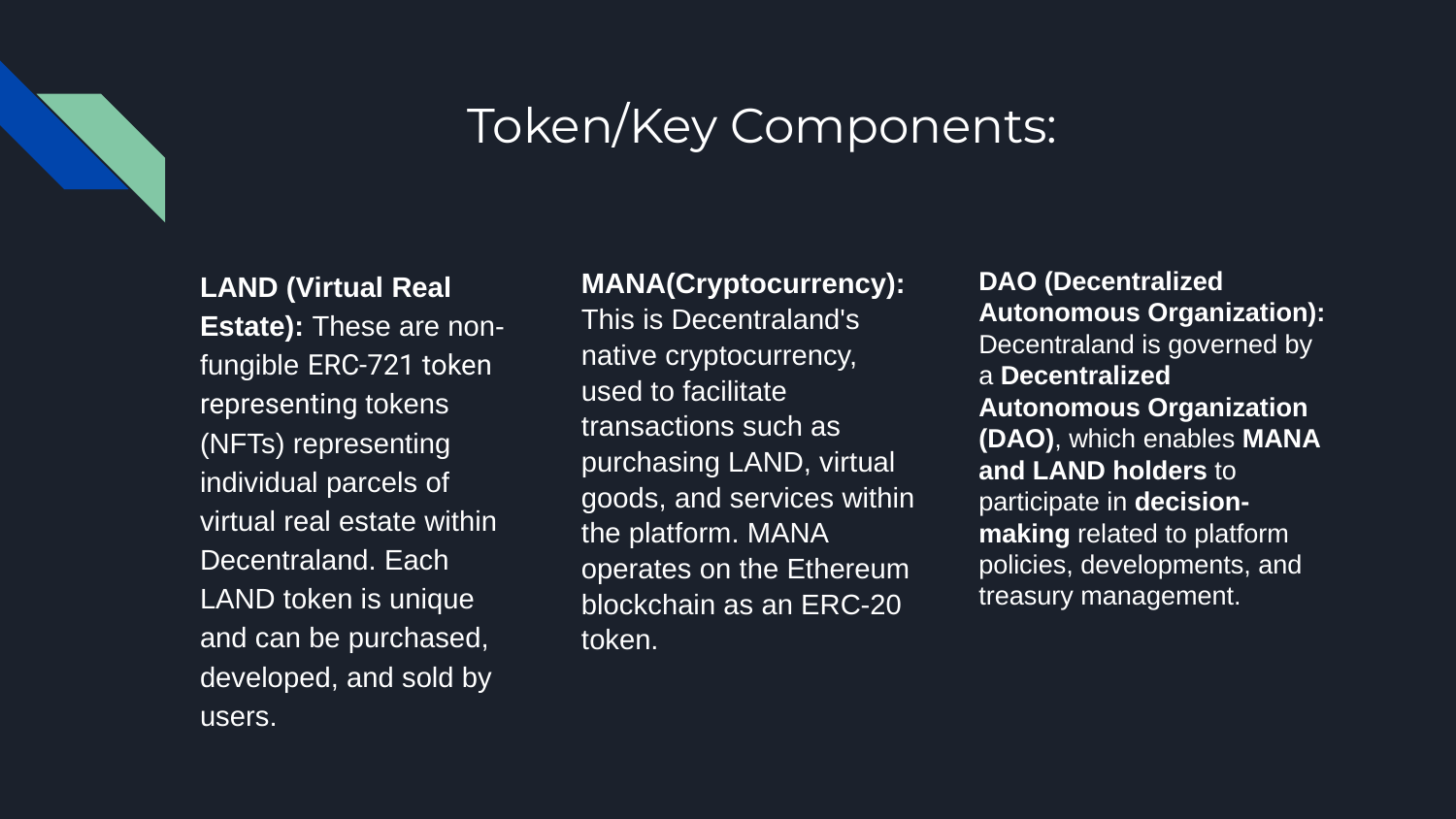

# Token/Key Components:
LAND (Virtual Real Estate): These are non-fungible ERC-721 token representing tokens (NFTs) representing individual parcels of virtual real estate within Decentraland. Each LAND token is unique and can be purchased, developed, and sold by users.

MANA(Cryptocurrency): This is Decentraland's native cryptocurrency, used to facilitate transactions such as purchasing LAND, virtual goods, and services within the platform. MANA operates on the Ethereum blockchain as an ERC-20 token.
DAO (Decentralized Autonomous Organization): Decentraland is governed by a Decentralized Autonomous Organization (DAO), which enables MANA and LAND holders to participate in decision-making related to platform policies, developments, and treasury management.